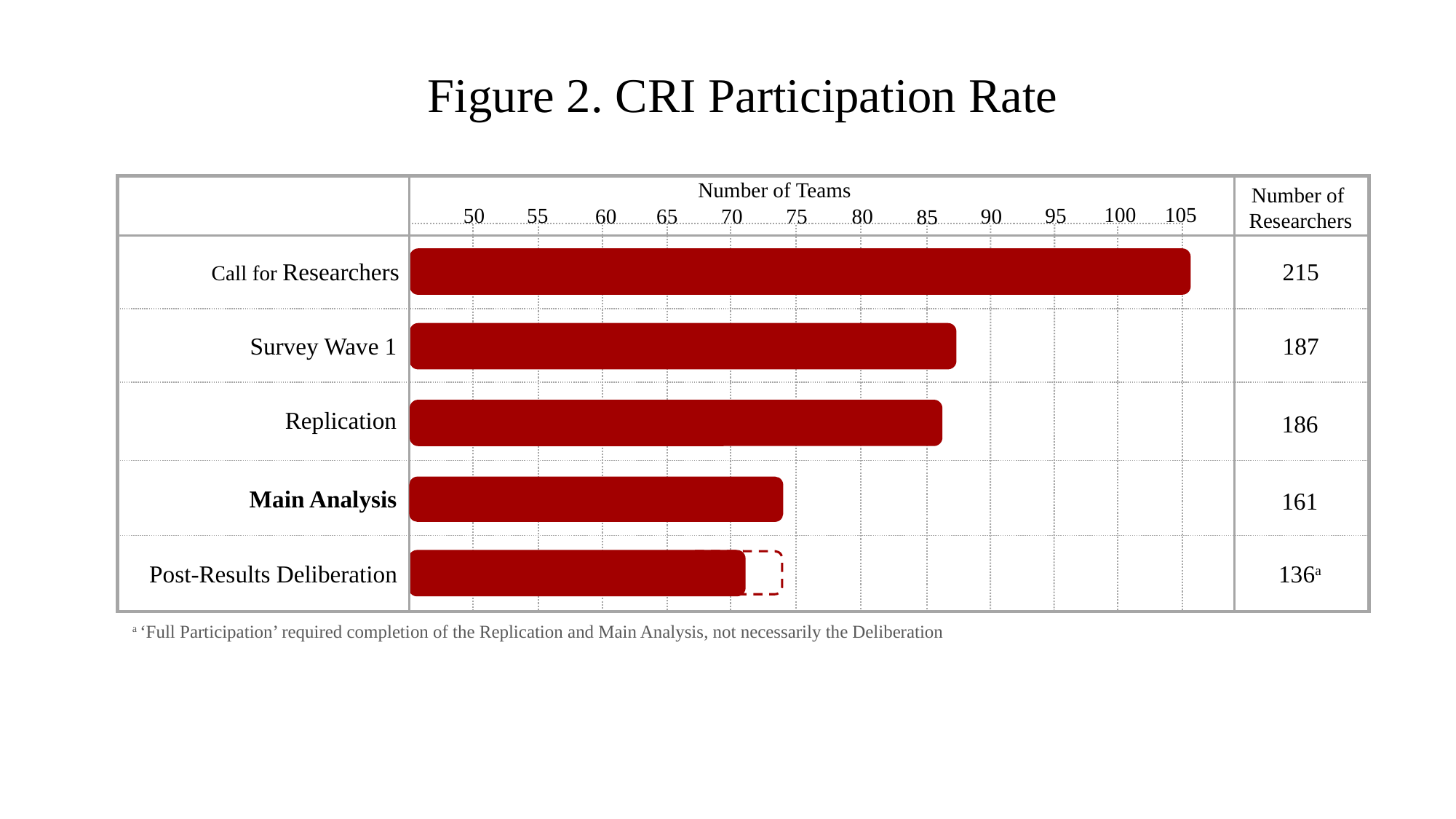

Figure 2. CRI Participation Rate
Number of Teams

Number of
Researchers
100
105
50
55
95
65
90
80
60
70
75
85

215
Call for Researchers

187
Survey Wave 1
Replication

186

Main Analysis
161

136a
Post-Results Deliberation
a ‘Full Participation’ required completion of the Replication and Main Analysis, not necessarily the Deliberation